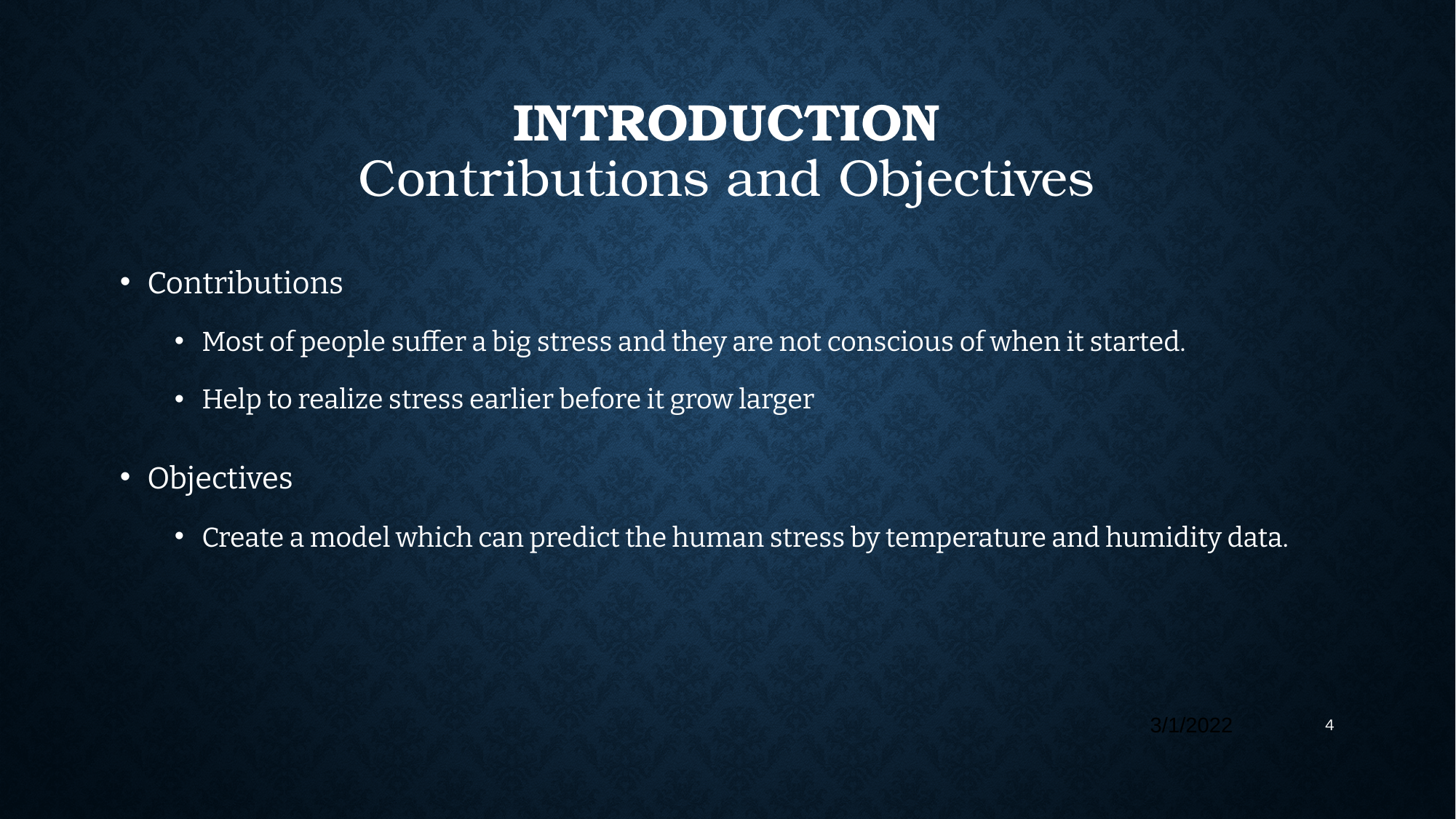

# INTRODUCTION Contributions and Objectives
Contributions
Most of people suffer a big stress and they are not conscious of when it started.
Help to realize stress earlier before it grow larger
Objectives
Create a model which can predict the human stress by temperature and humidity data.
3/1/2022
4